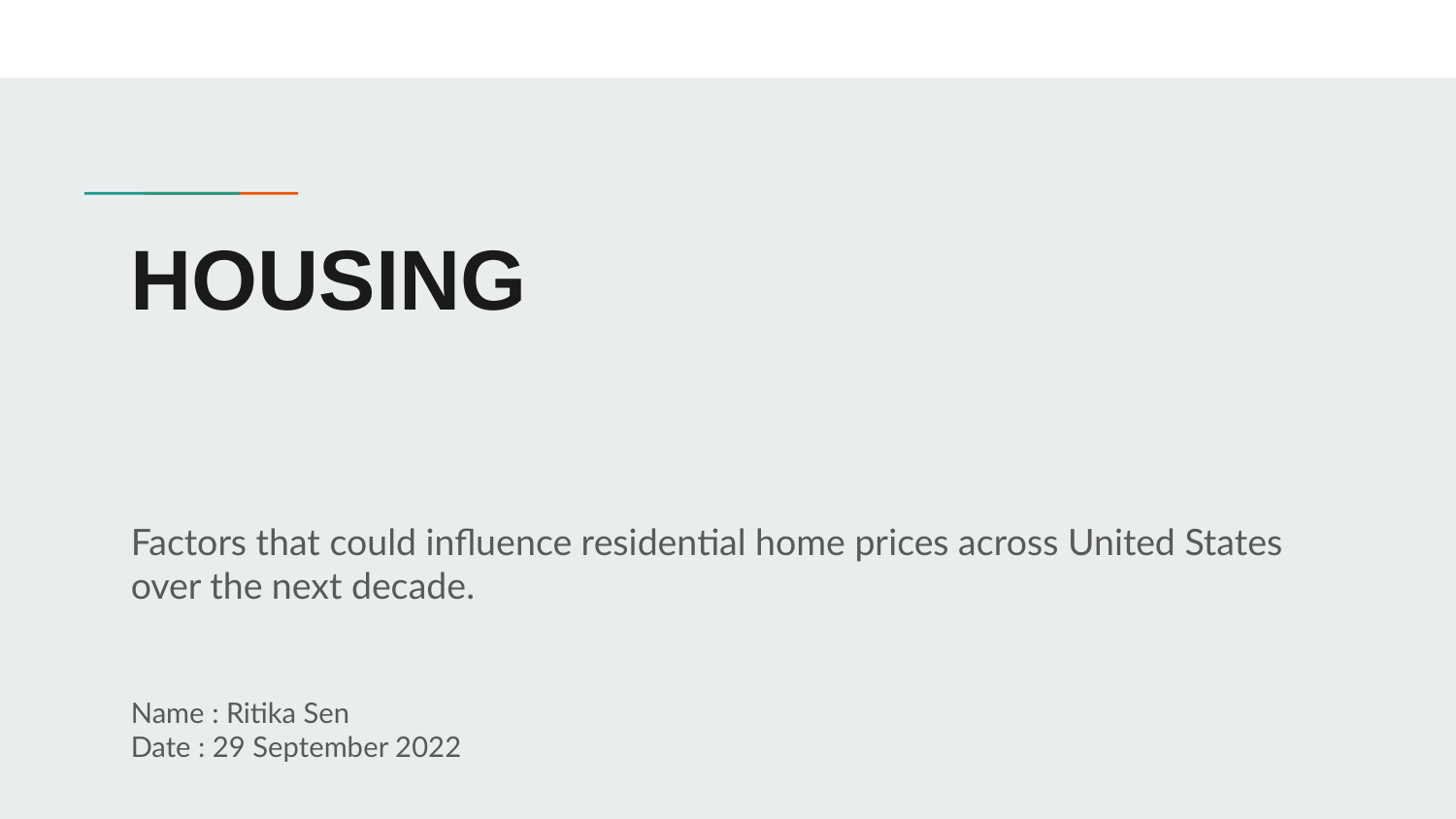

# HOUSING
Factors that could influence residential home prices across United States over the next decade.
Name : Ritika Sen
Date : 29 September 2022